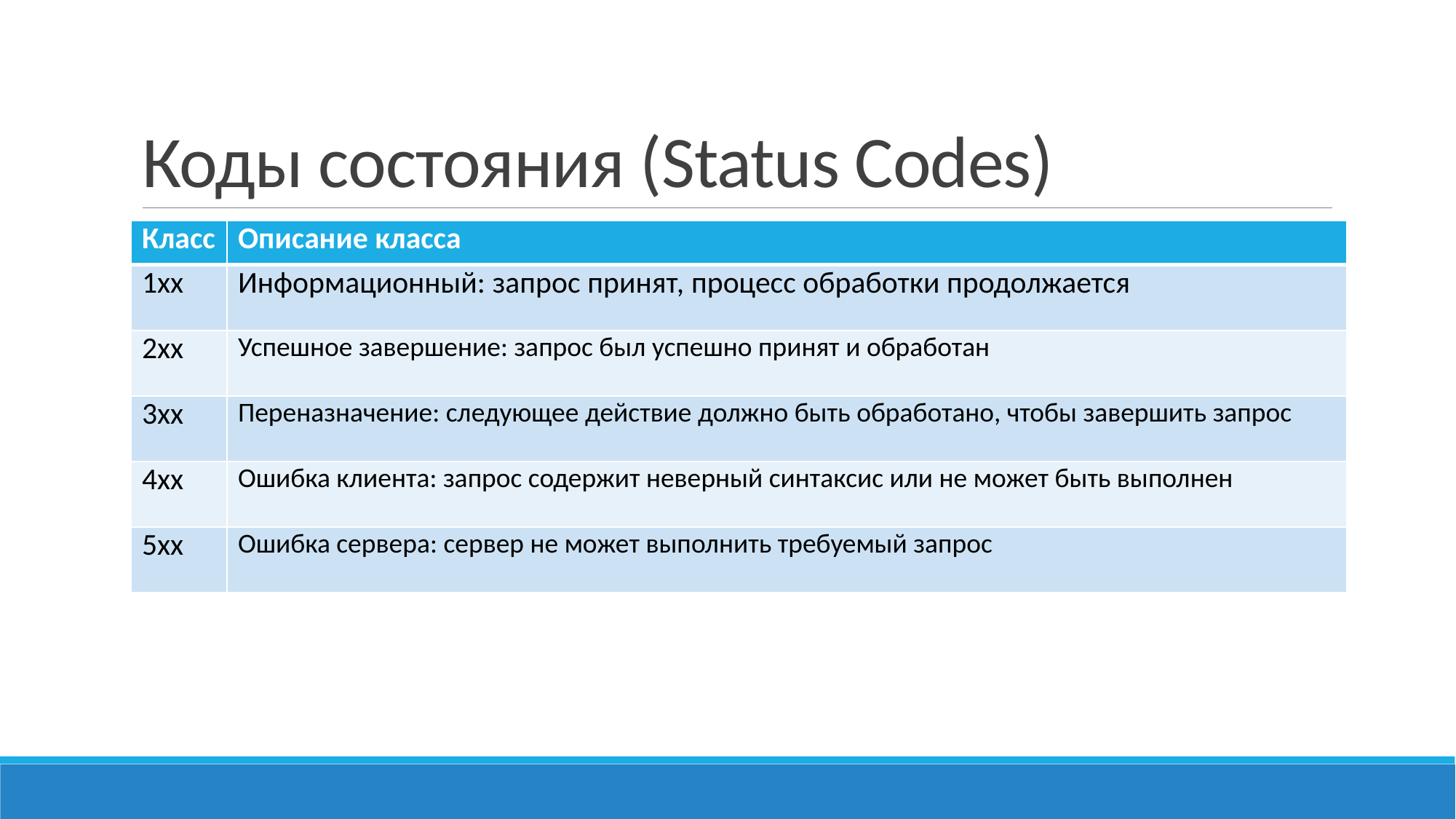

# Коды состояния (Status Codes)
| Класс | Описание класса |
| --- | --- |
| 1xx | Информационный: запрос принят, процесс обработки продолжается |
| 2xx | Успешное завершение: запрос был успешно принят и обработан |
| 3хх | Переназначение: следующее действие должно быть обработано, чтобы завершить запрос |
| 4хх | Ошибка клиента: запрос содержит неверный синтаксис или не может быть выполнен |
| 5хх | Ошибка сервера: сервер не может выполнить требуемый запрос |